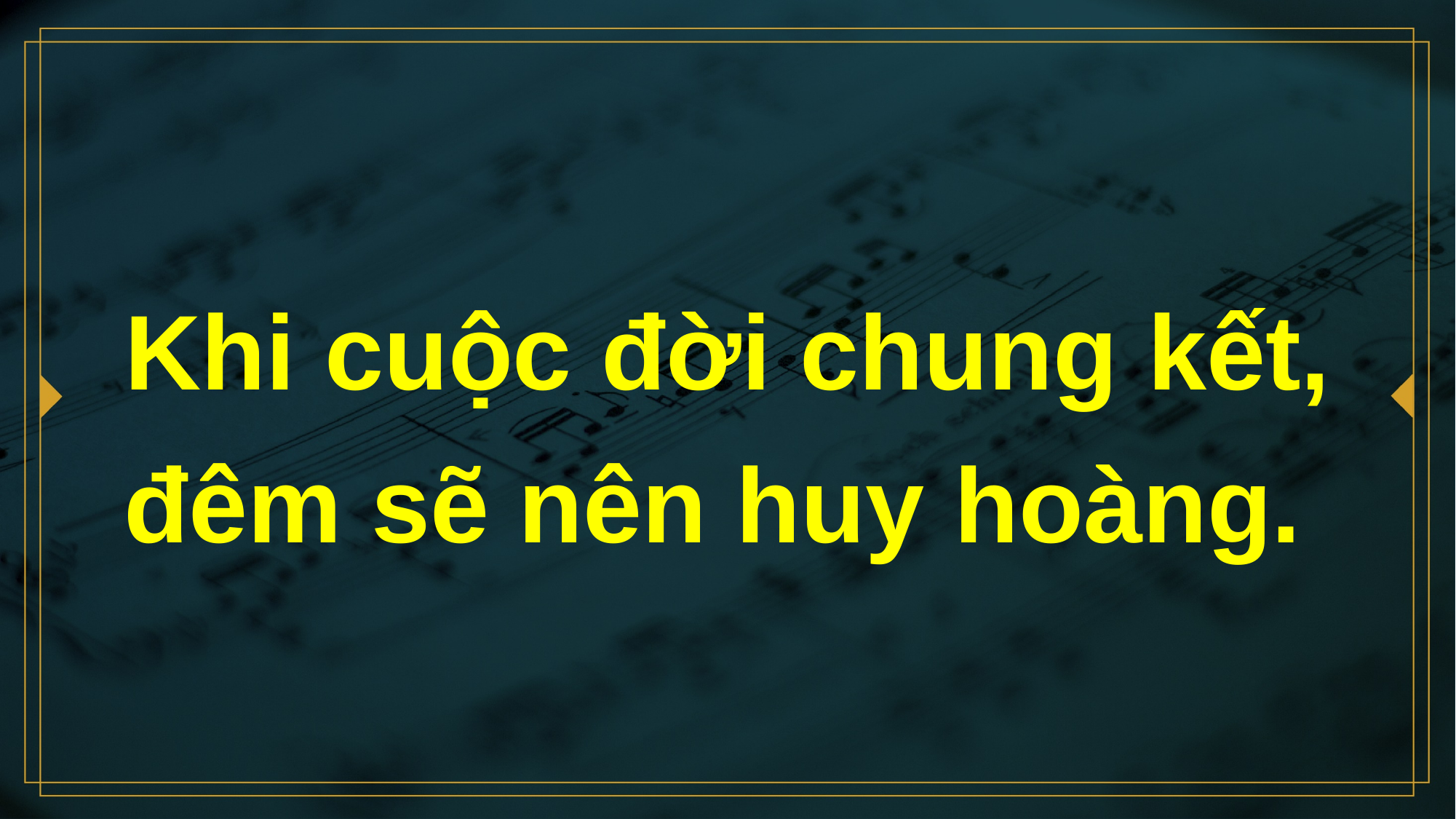

# Khi cuộc đời chung kết, đêm sẽ nên huy hoàng.